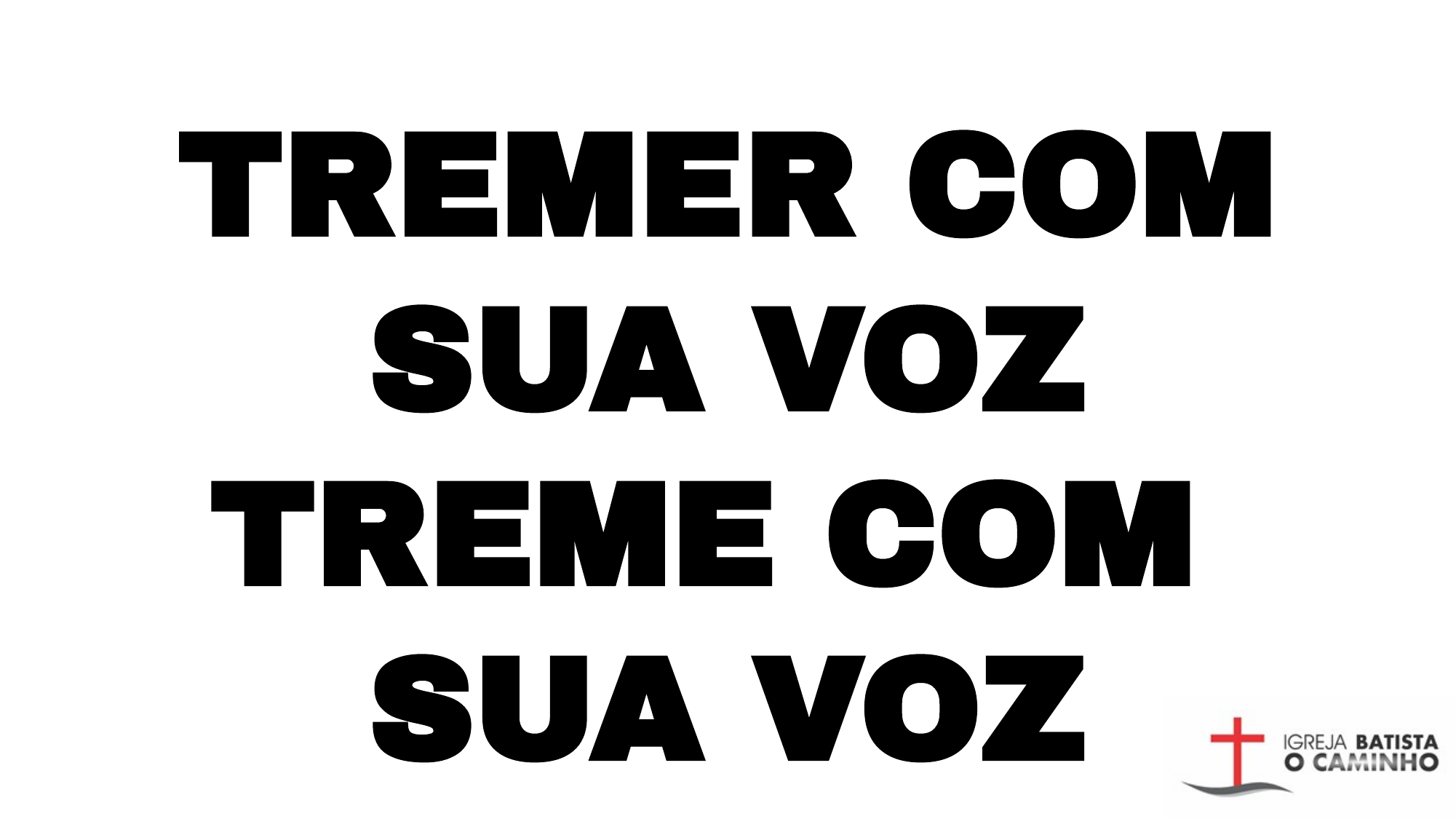

# TREMER COM SUA VOZ TREME COM SUA VOZ